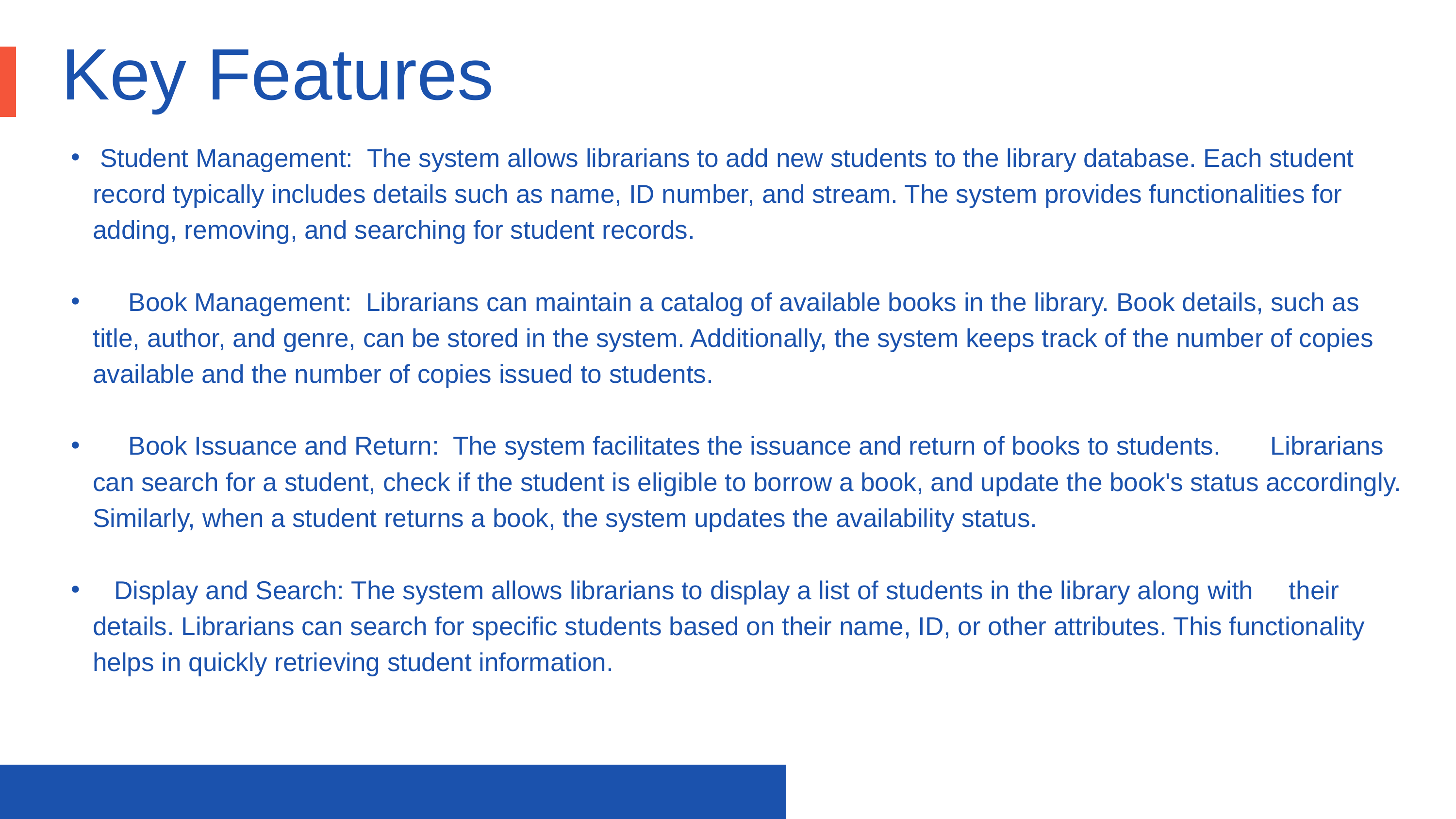

Key Features

 Student Management:  The system allows librarians to add new students to the library database. Each student record typically includes details such as name, ID number, and stream. The system provides functionalities for adding, removing, and searching for student records.

     Book Management:  Librarians can maintain a catalog of available books in the library. Book details, such as title, author, and genre, can be stored in the system. Additionally, the system keeps track of the number of copies available and the number of copies issued to students.

     Book Issuance and Return:  The system facilitates the issuance and return of books to students.       Librarians can search for a student, check if the student is eligible to borrow a book, and update the book's status accordingly. Similarly, when a student returns a book, the system updates the availability status.

   Display and Search: The system allows librarians to display a list of students in the library along with     their details. Librarians can search for specific students based on their name, ID, or other attributes. This functionality helps in quickly retrieving student information.